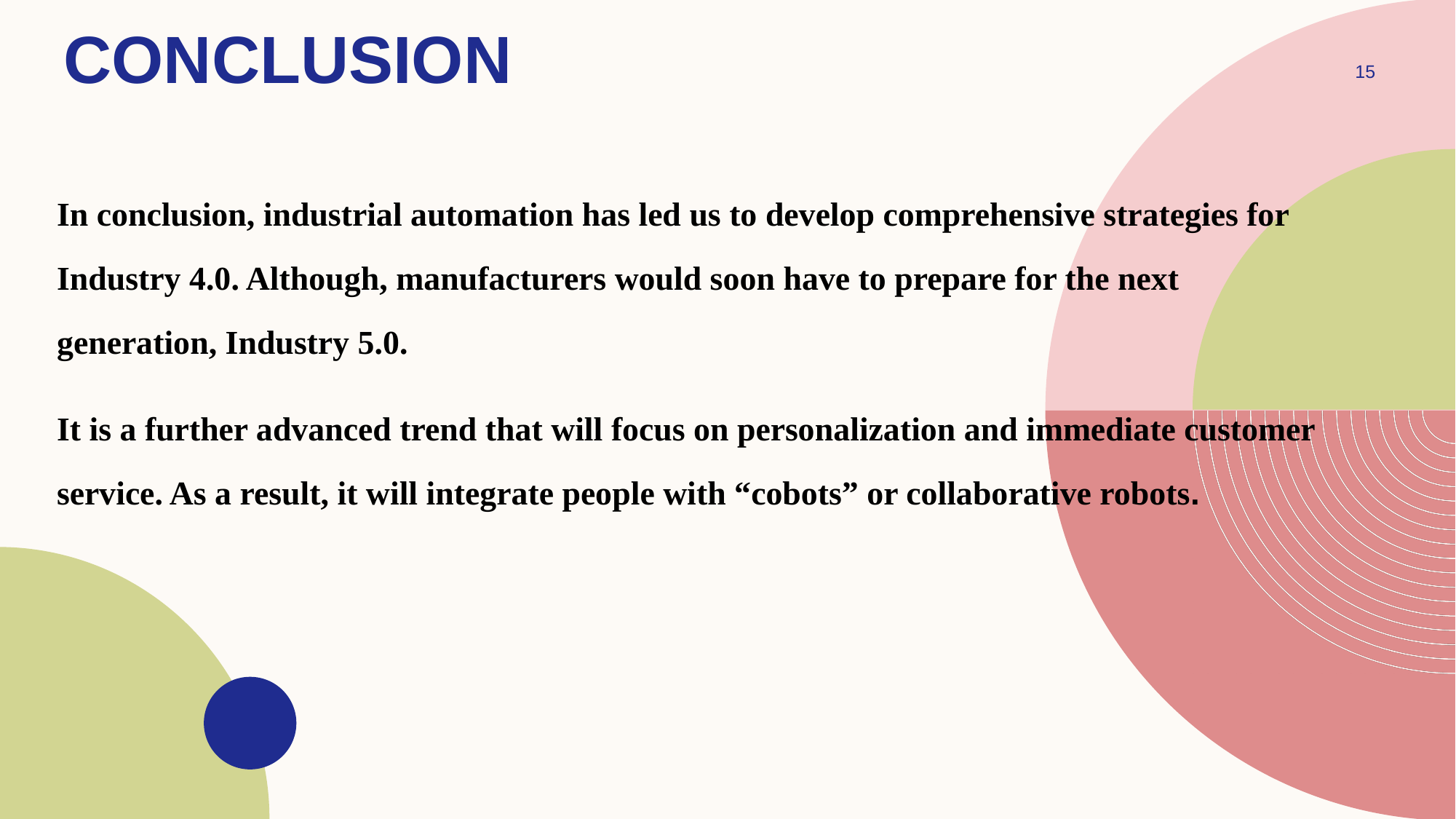

# CONCLUSION
15
In conclusion, industrial automation has led us to develop comprehensive strategies for Industry 4.0. Although, manufacturers would soon have to prepare for the next generation, Industry 5.0.
It is a further advanced trend that will focus on personalization and immediate customer service. As a result, it will integrate people with “cobots” or collaborative robots.